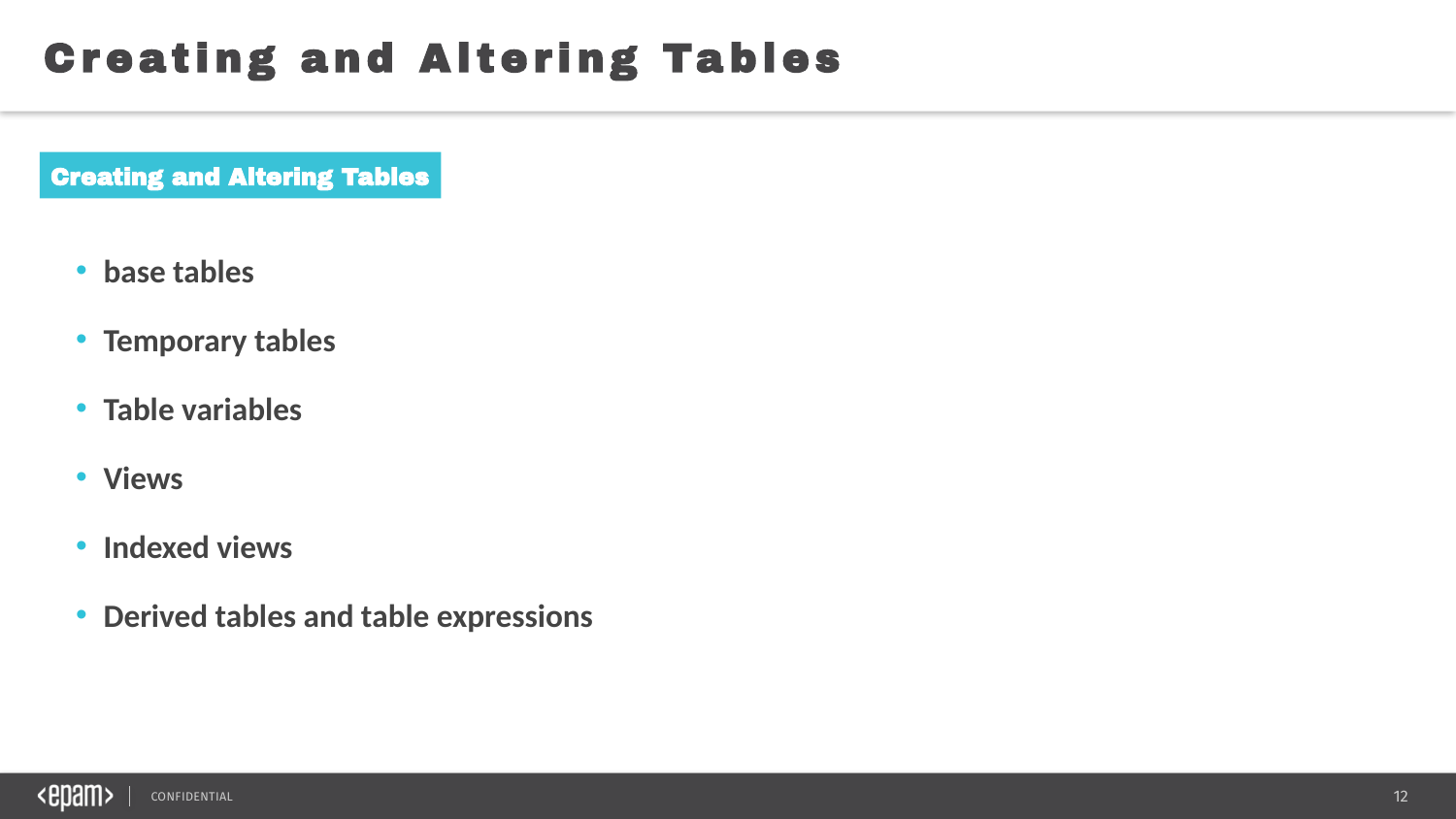

Creating and Altering Tables
Creating and Altering Tables
base tables
Temporary tables
Table variables
Views
Indexed views
Derived tables and table expressions